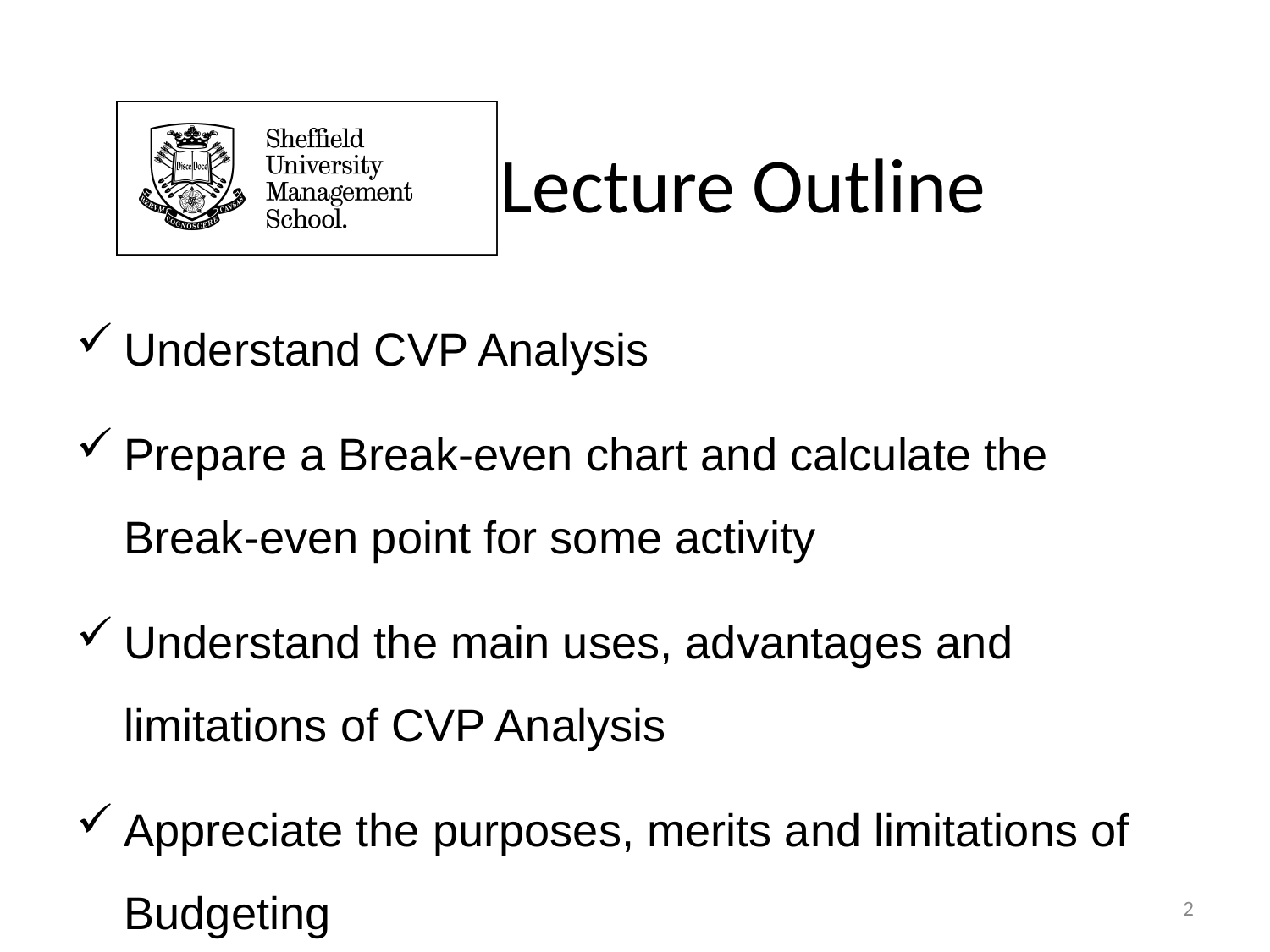

# Lecture Outline
Understand CVP Analysis
Prepare a Break-even chart and calculate the Break-even point for some activity
Understand the main uses, advantages and limitations of CVP Analysis
Appreciate the purposes, merits and limitations of Budgeting

2